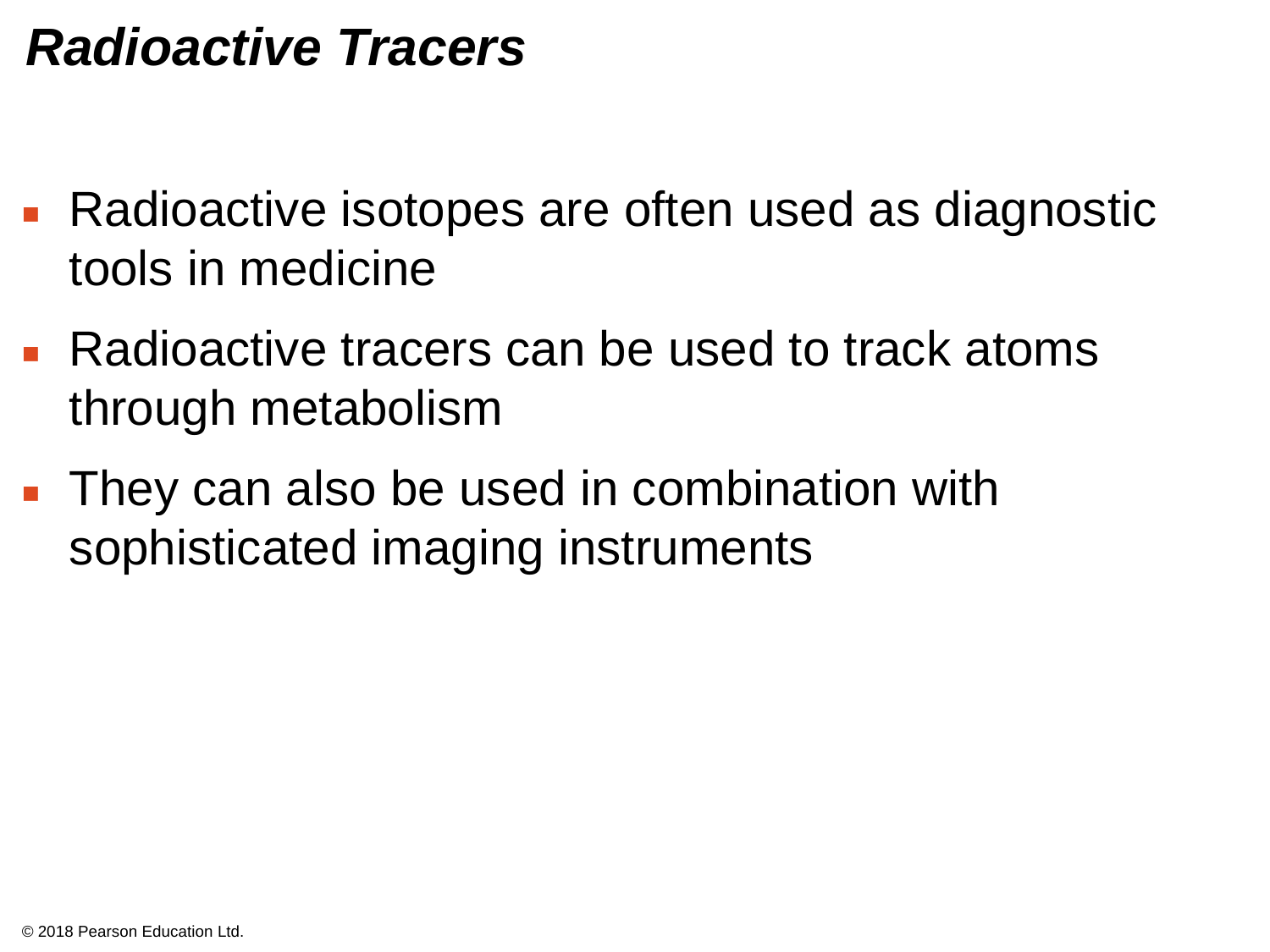

# Radioactive Tracers
Radioactive isotopes are often used as diagnostic tools in medicine
Radioactive tracers can be used to track atoms through metabolism
They can also be used in combination with sophisticated imaging instruments
© 2018 Pearson Education Ltd.